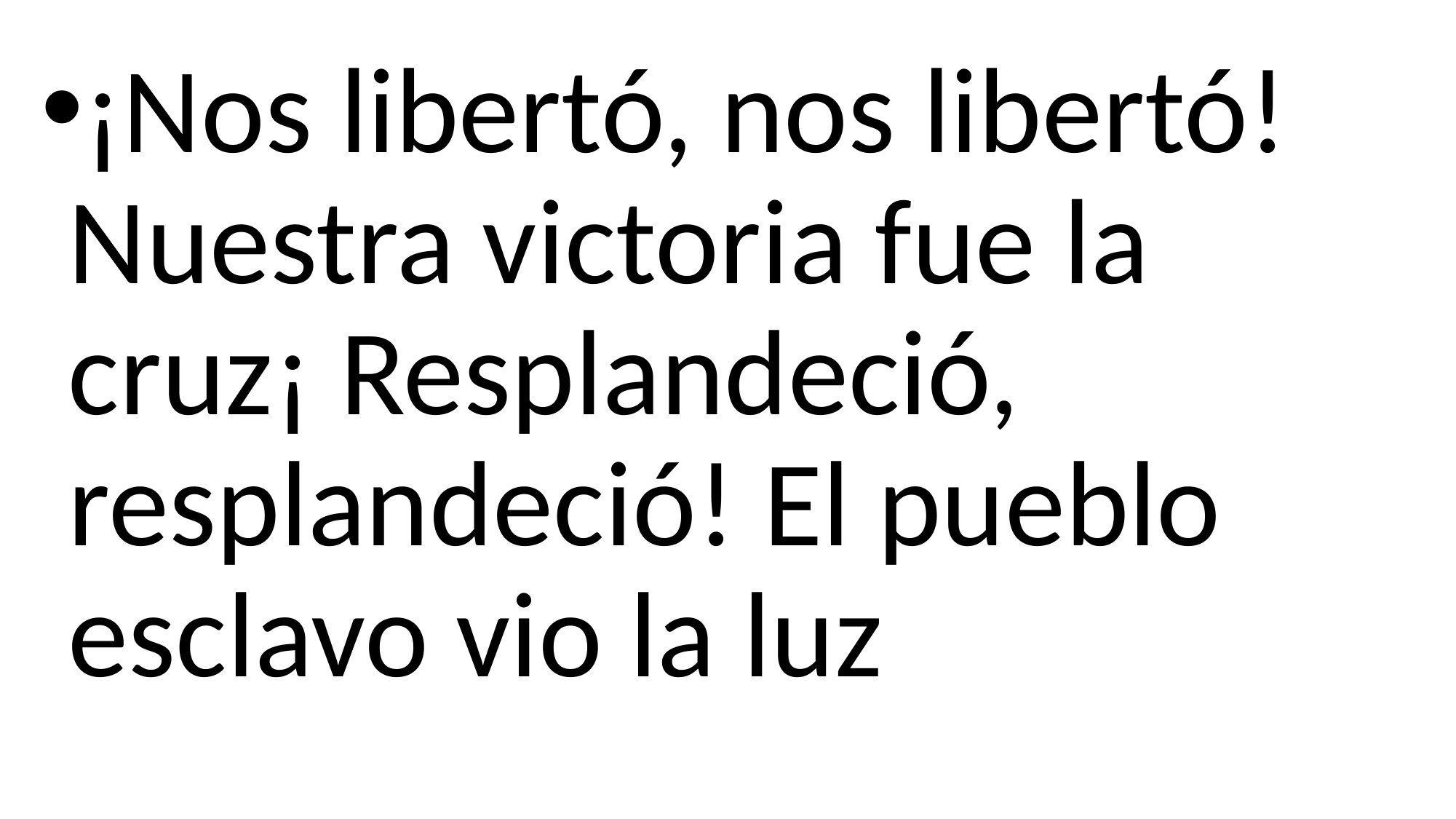

¡Nos libertó, nos libertó! Nuestra victoria fue la cruz¡ Resplandeció, resplandeció! El pueblo esclavo vio la luz